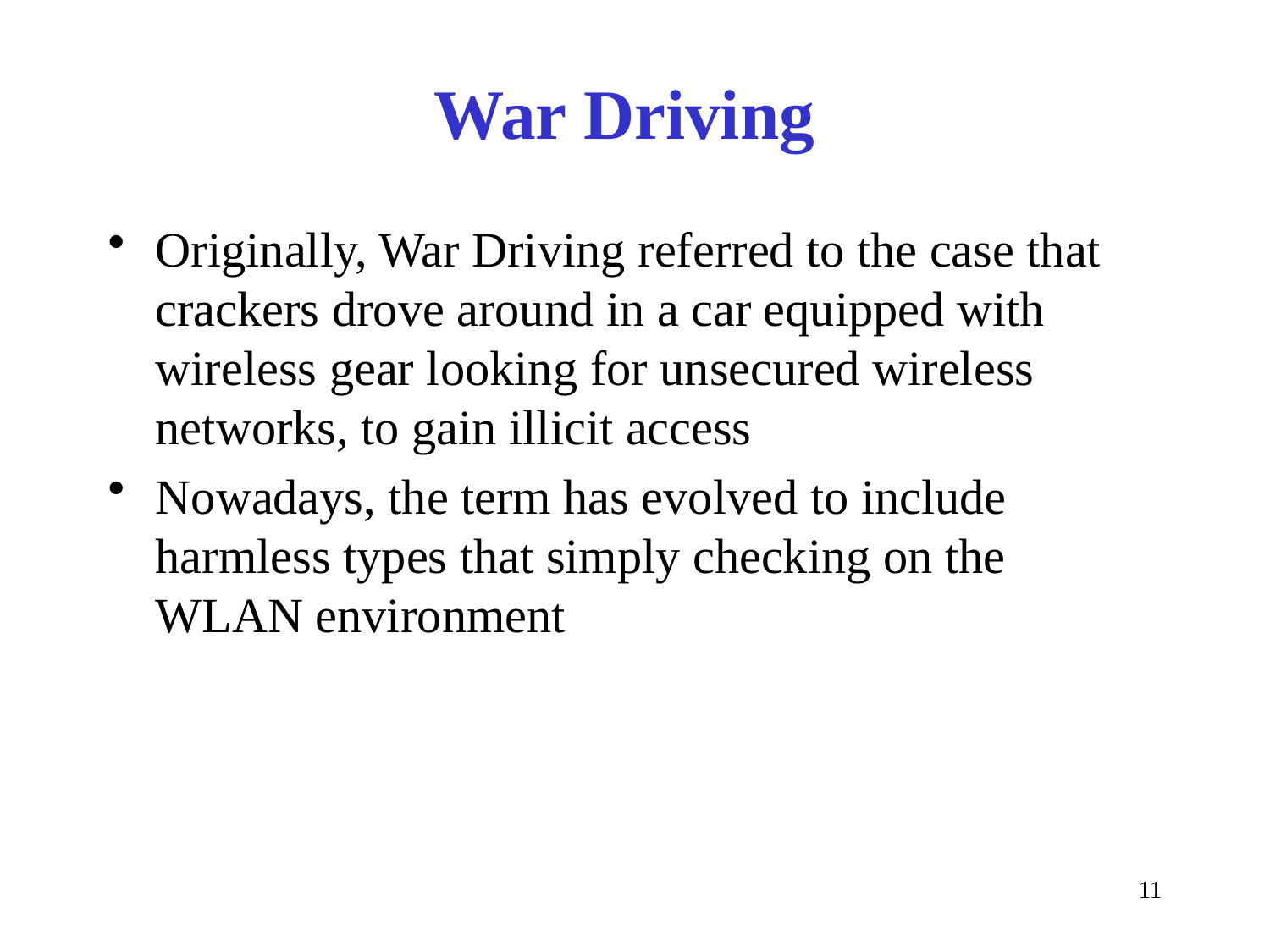

# War Driving
Originally, War Driving referred to the case that crackers drove around in a car equipped with wireless gear looking for unsecured wireless networks, to gain illicit access
Nowadays, the term has evolved to include harmless types that simply checking on the WLAN environment
11